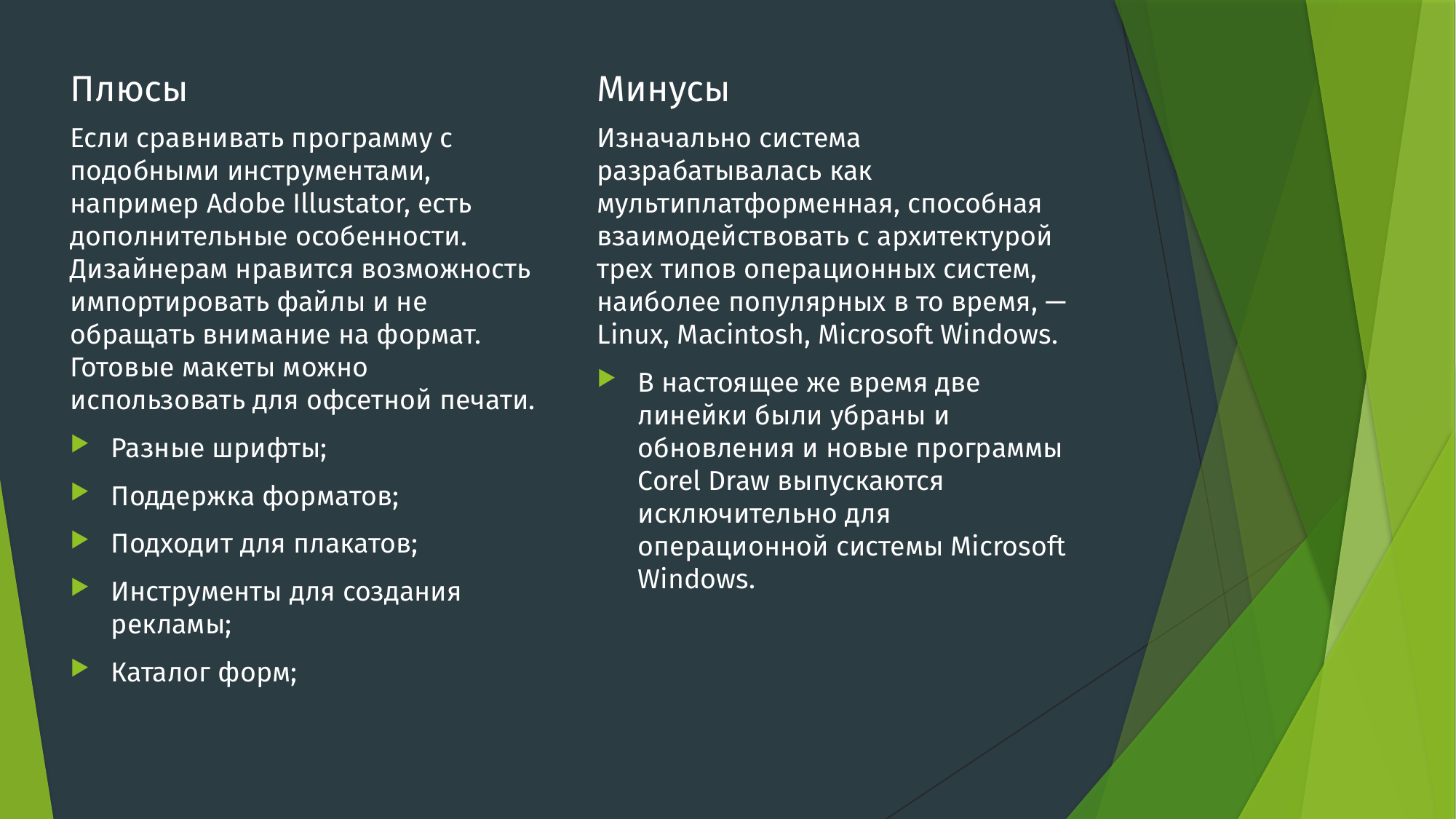

Плюсы
Минусы
Если сравнивать программу с подобными инструментами, например Adobe Illustator, есть дополнительные особенности. Дизайнерам нравится возможность импортировать файлы и не обращать внимание на формат. Готовые макеты можно использовать для офсетной печати.
Разные шрифты;
Поддержка форматов;
Подходит для плакатов;
Инструменты для создания рекламы;
Каталог форм;
Изначально система разрабатывалась как мультиплатформенная, способная взаимодействовать с архитектурой трех типов операционных систем, наиболее популярных в то время, — Linux, Macintosh, Microsoft Windows.
В настоящее же время две линейки были убраны и обновления и новые программы Corel Draw выпускаются исключительно для операционной системы Microsoft Windows.